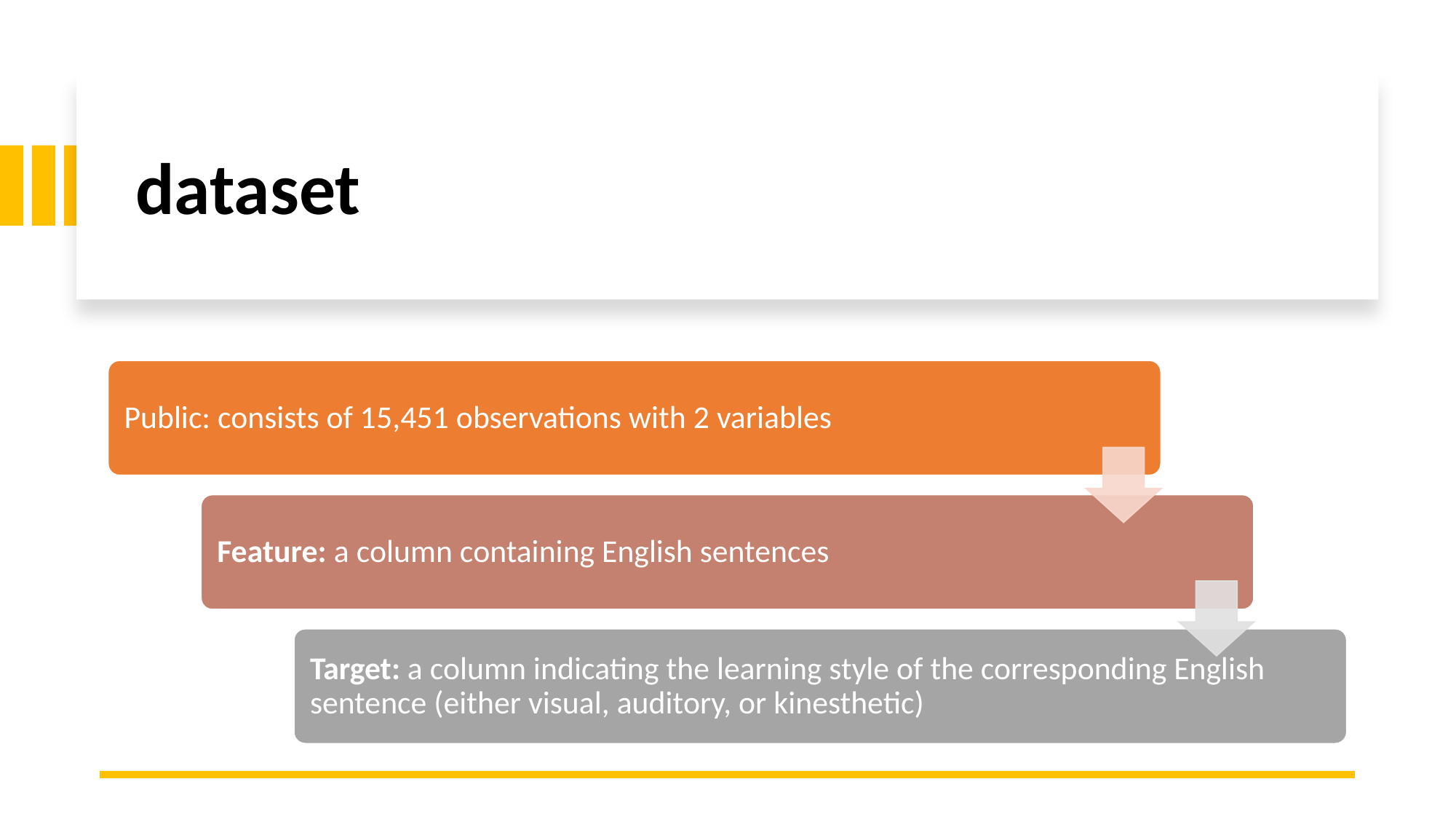

# dataset

Public: consists of 15,451 observations with 2 variables
Feature: a column containing English sentences
Target: a column indicating the learning style of the corresponding English sentence (either visual, auditory, or kinesthetic)